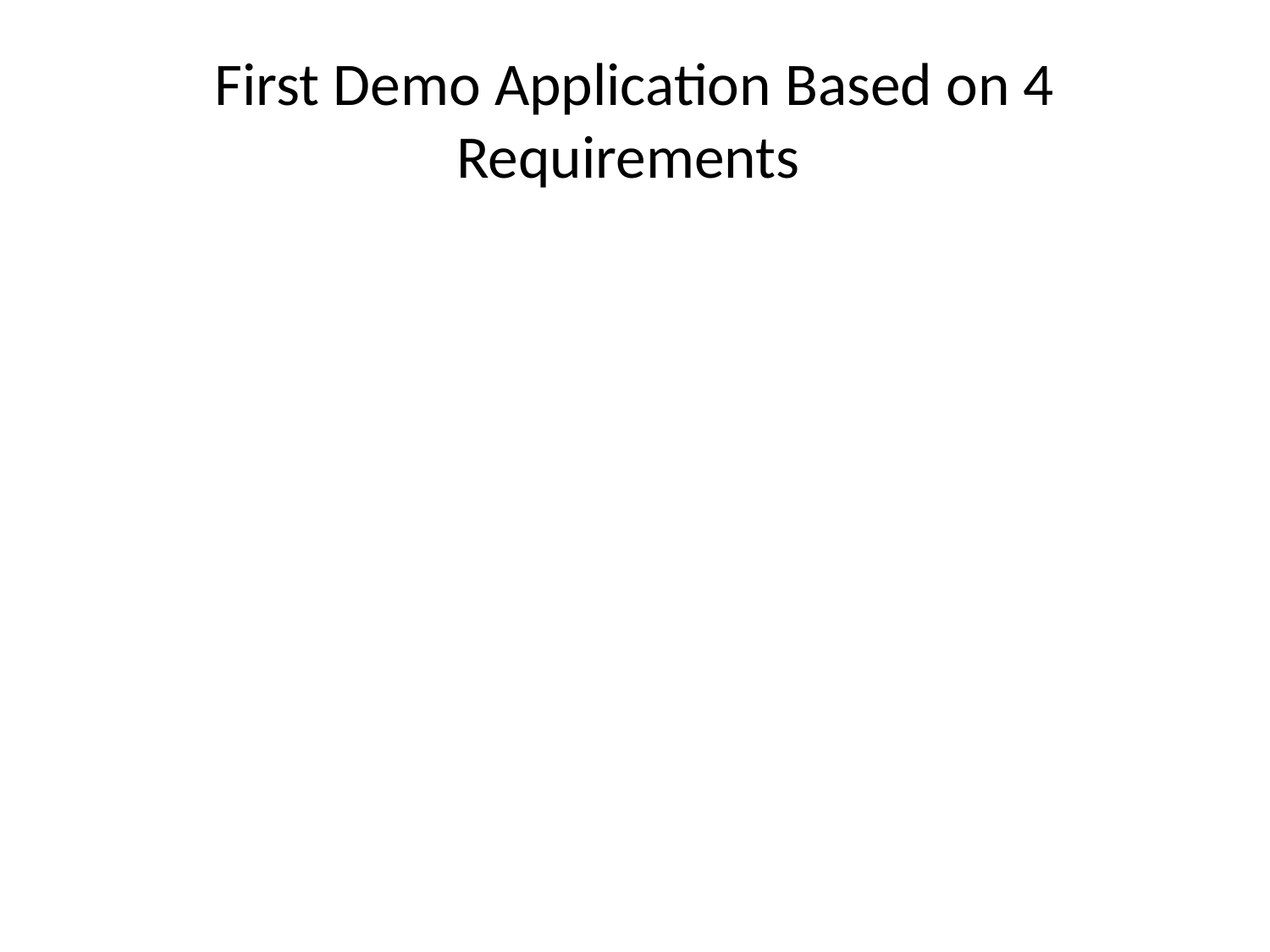

# First Demo Application Based on 4 Requirements